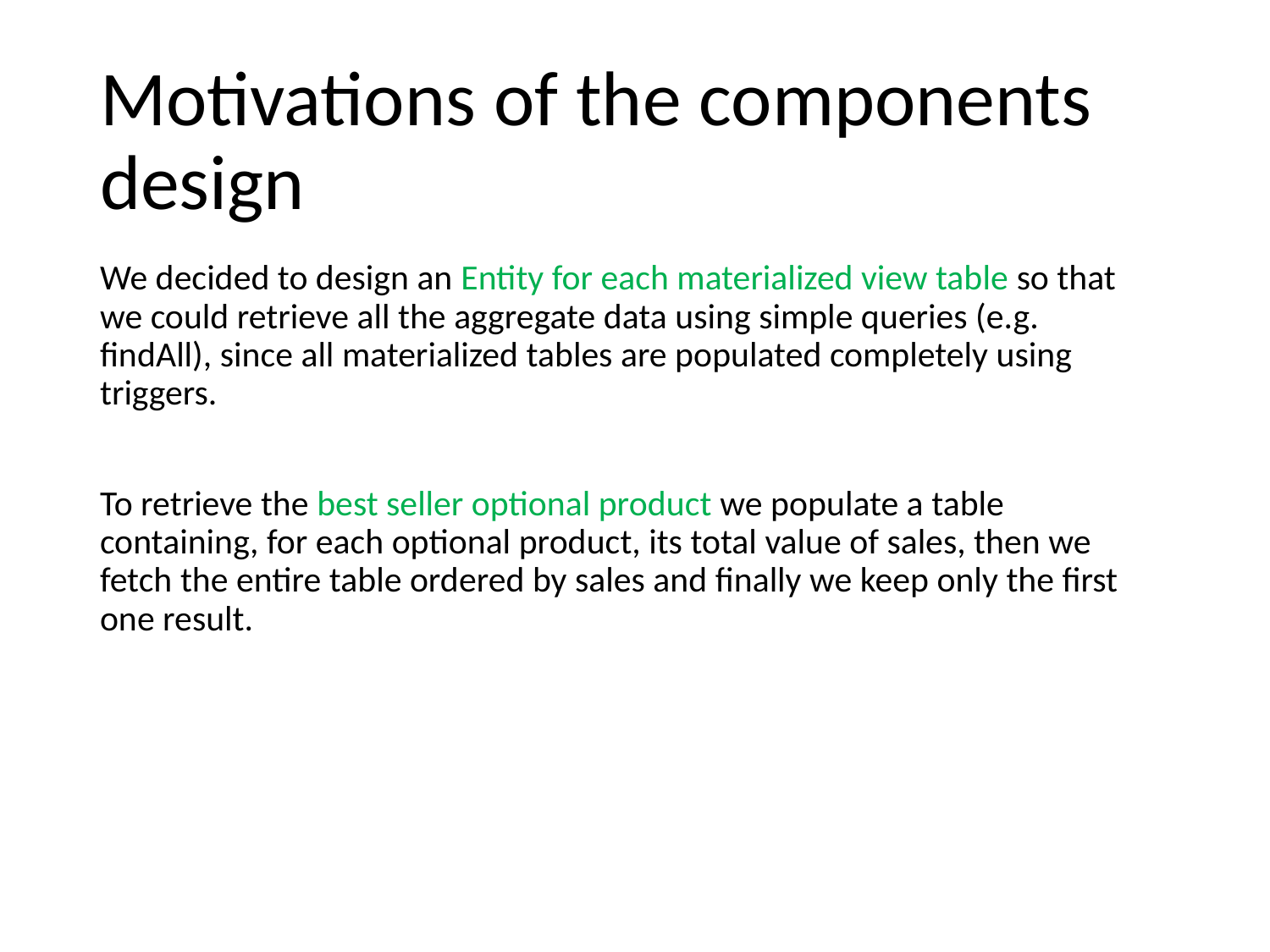

# Motivations of the components design
We decided to design an Entity for each materialized view table so that we could retrieve all the aggregate data using simple queries (e.g. findAll), since all materialized tables are populated completely using triggers.

To retrieve the best seller optional product we populate a table containing, for each optional product, its total value of sales, then we fetch the entire table ordered by sales and finally we keep only the first one result.